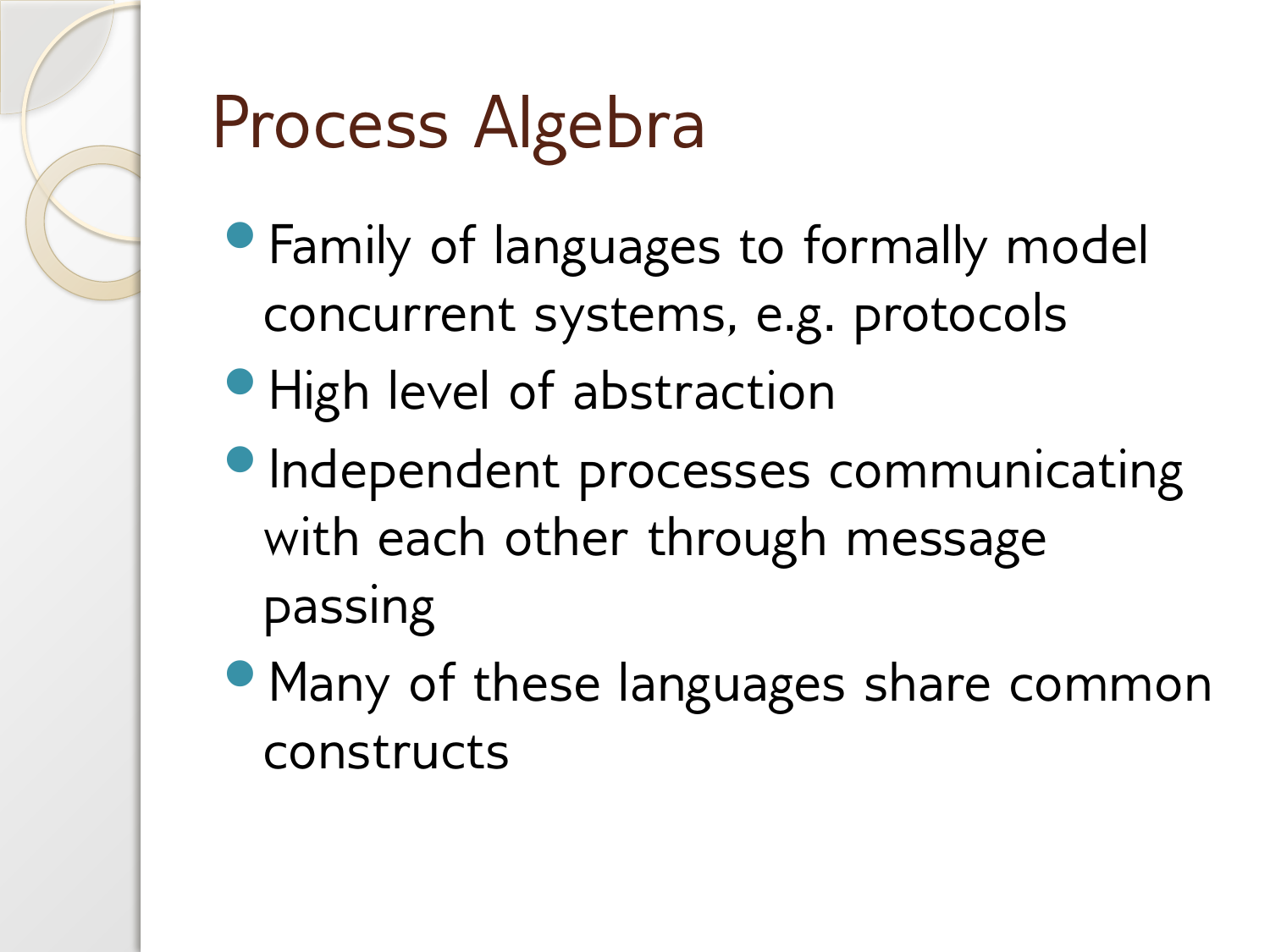

# Process Algebra
Family of languages to formally model concurrent systems, e.g. protocols
High level of abstraction
Independent processes communicating with each other through message passing
Many of these languages share common constructs